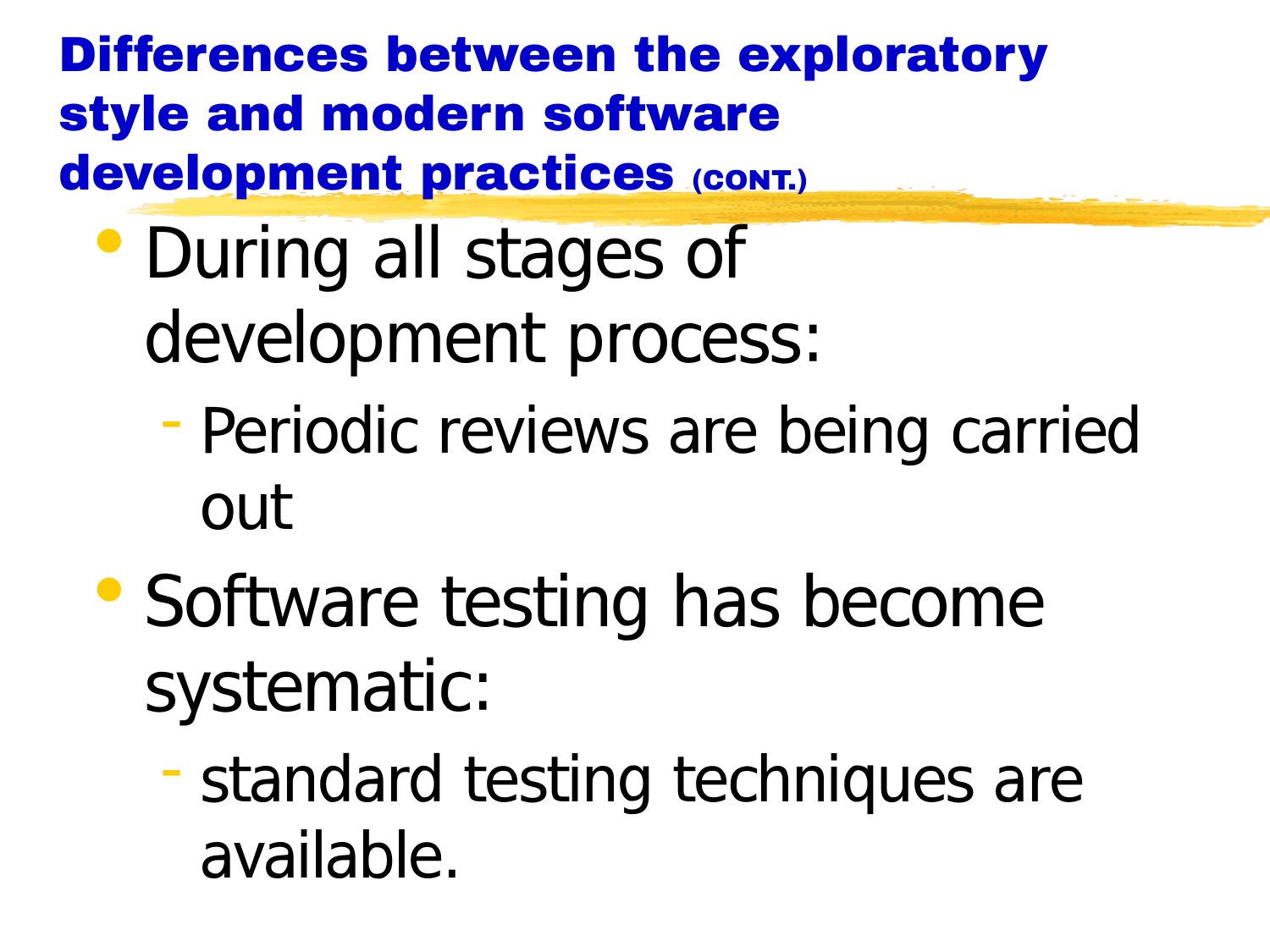

# Differences between the exploratory style and modern software development practices (CONT.)
During all stages of  development process:
Periodic reviews are being carried out
Software testing has become systematic:
standard testing techniques are available.
61